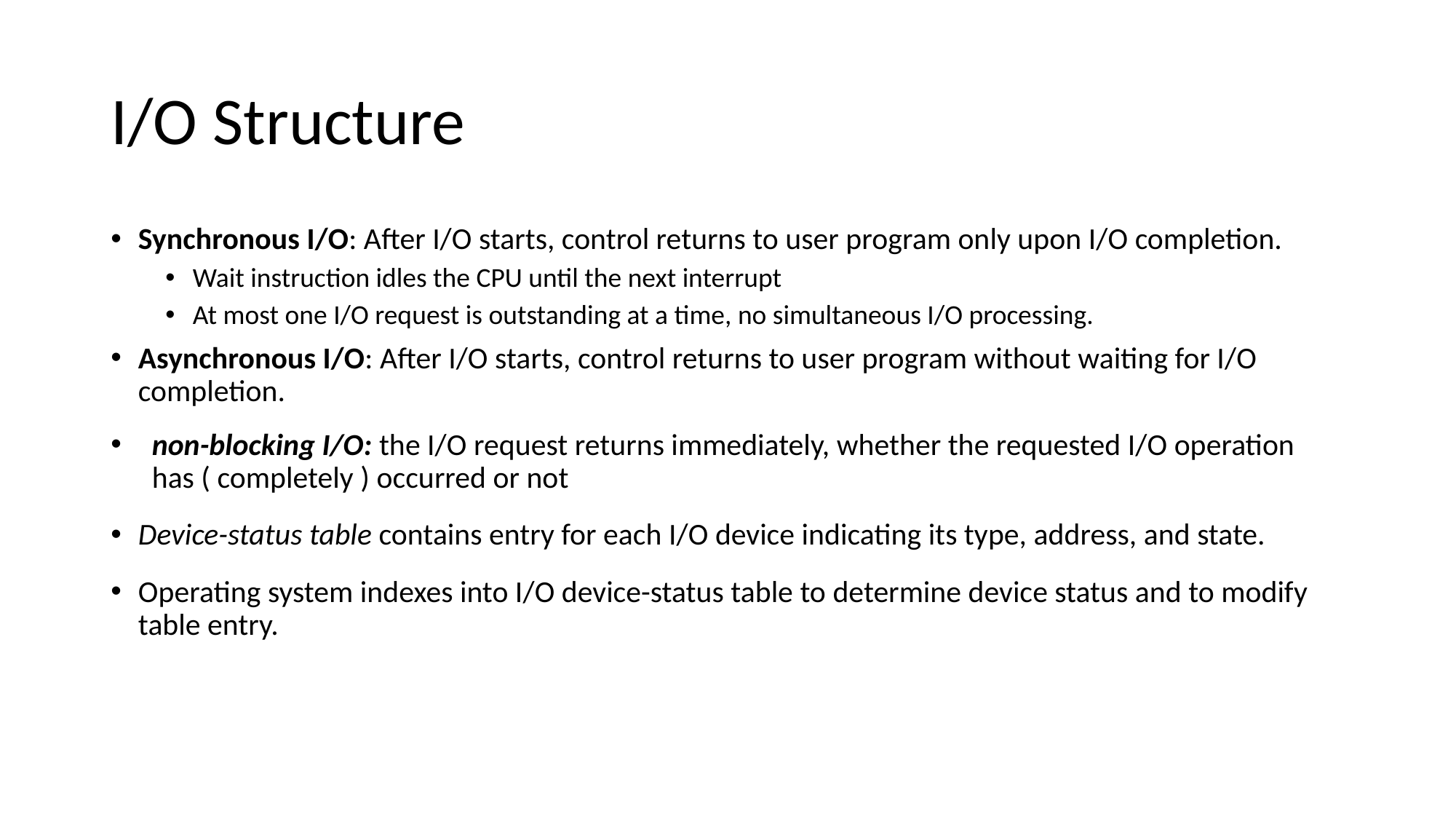

# I/O Structure
Synchronous I/O: After I/O starts, control returns to user program only upon I/O completion.
Wait instruction idles the CPU until the next interrupt
At most one I/O request is outstanding at a time, no simultaneous I/O processing.
Asynchronous I/O: After I/O starts, control returns to user program without waiting for I/O completion.
non-blocking I/O: the I/O request returns immediately, whether the requested I/O operation has ( completely ) occurred or not
Device-status table contains entry for each I/O device indicating its type, address, and state.
Operating system indexes into I/O device-status table to determine device status and to modify table entry.